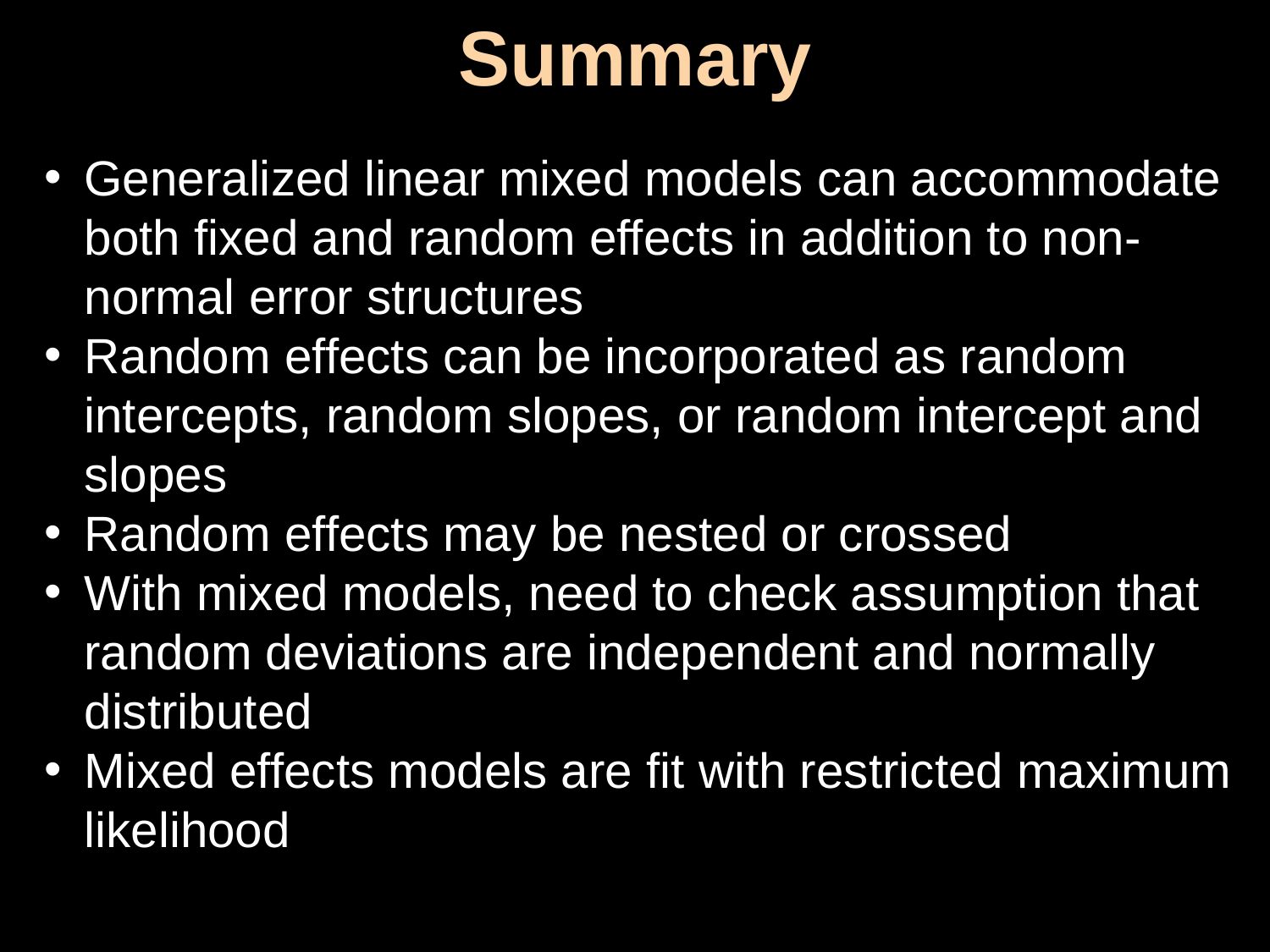

# Summary
Generalized linear mixed models can accommodate both fixed and random effects in addition to non-normal error structures
Random effects can be incorporated as random intercepts, random slopes, or random intercept and slopes
Random effects may be nested or crossed
With mixed models, need to check assumption that random deviations are independent and normally distributed
Mixed effects models are fit with restricted maximum likelihood